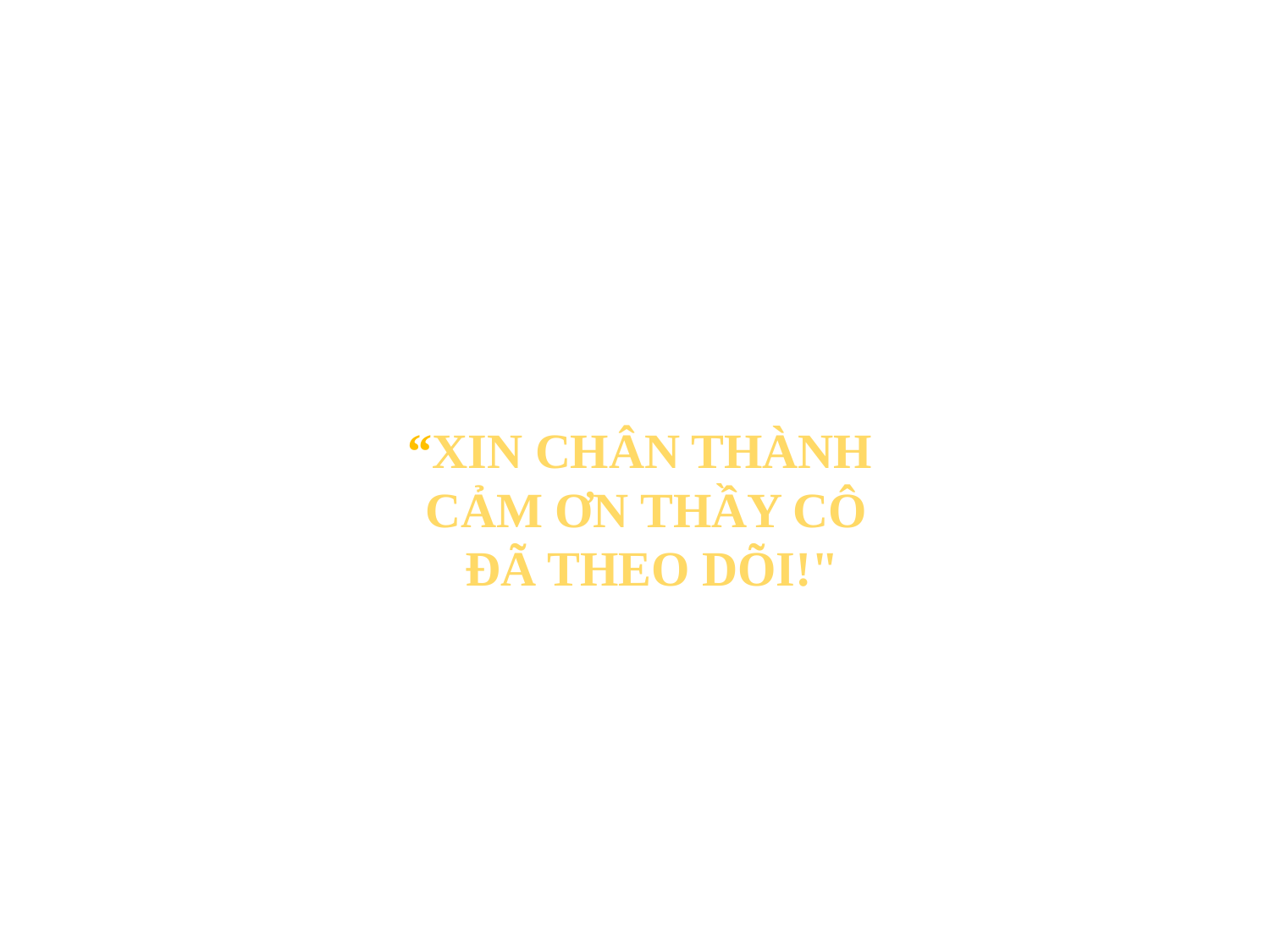

“XIN chÂN THÀNH
CẢM ƠN THẦY CÔ
 ĐÃ THEO DÕI!"